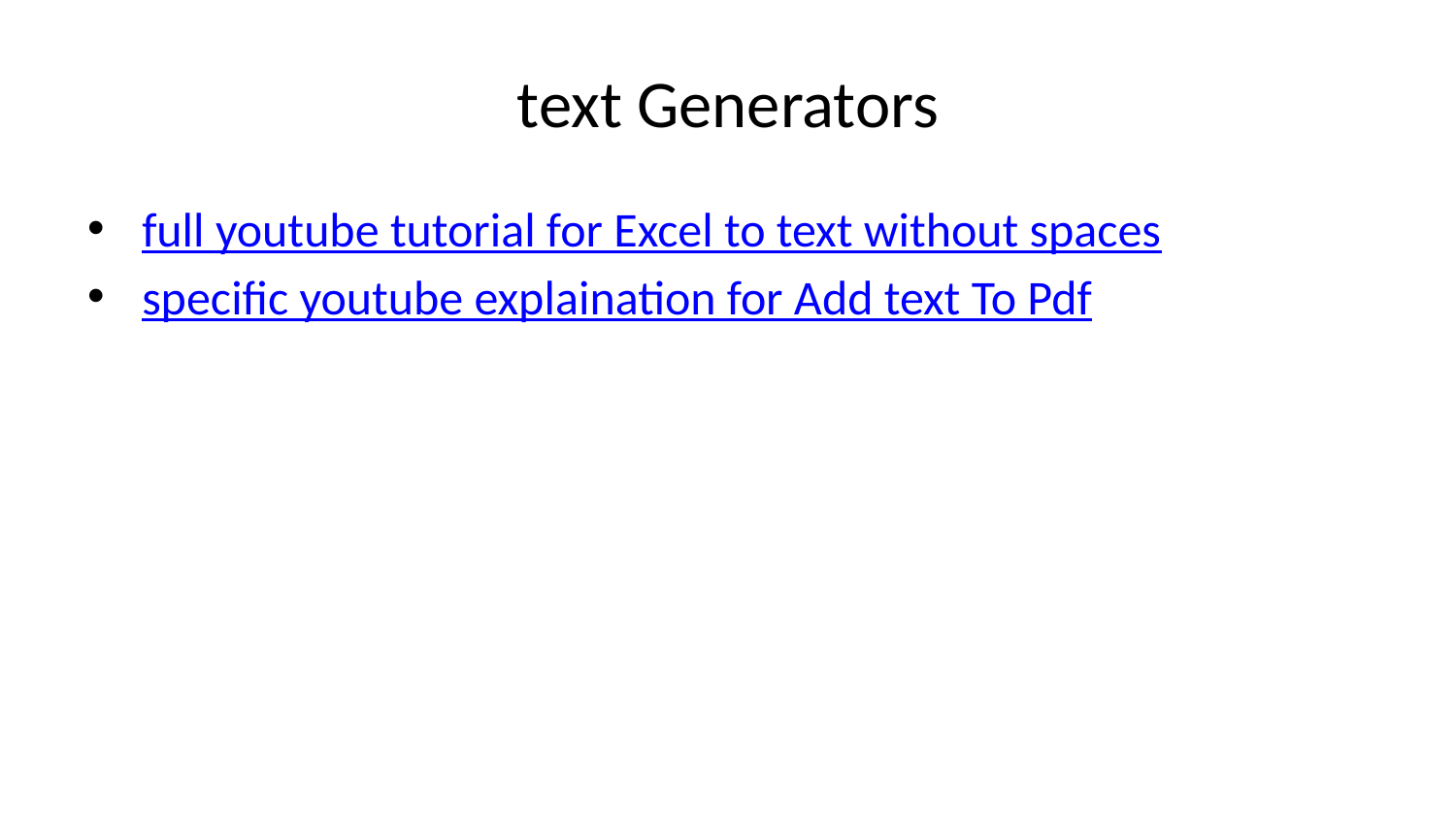

# text Generators
full youtube tutorial for Excel to text without spaces
specific youtube explaination for Add text To Pdf